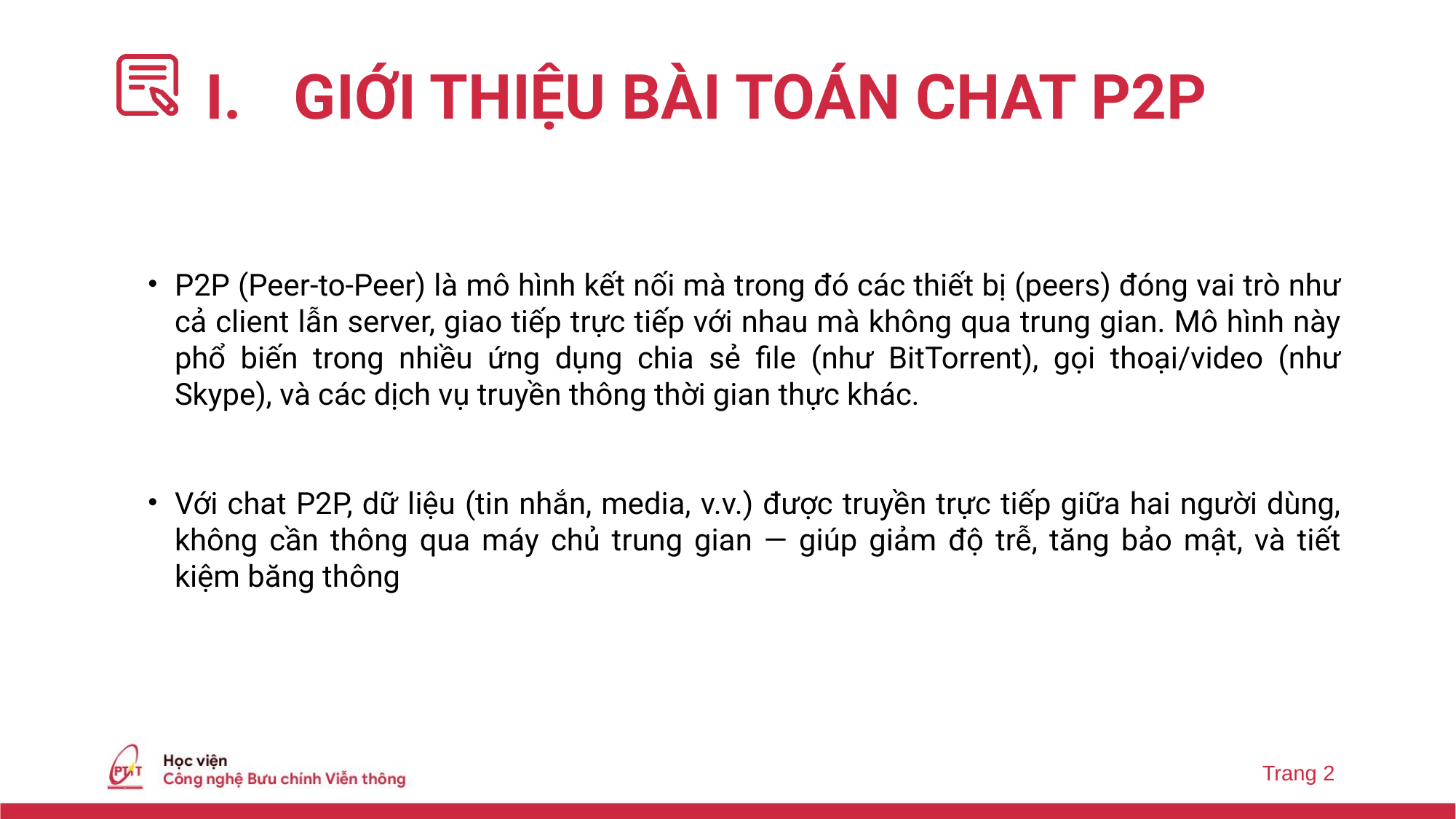

# GIỚI THIỆU BÀI TOÁN CHAT P2P

P2P (Peer-to-Peer) là mô hình kết nối mà trong đó các thiết bị (peers) đóng vai trò như cả client lẫn server, giao tiếp trực tiếp với nhau mà không qua trung gian. Mô hình này phổ biến trong nhiều ứng dụng chia sẻ file (như BitTorrent), gọi thoại/video (như Skype), và các dịch vụ truyền thông thời gian thực khác.

Với chat P2P, dữ liệu (tin nhắn, media, v.v.) được truyền trực tiếp giữa hai người dùng, không cần thông qua máy chủ trung gian — giúp giảm độ trễ, tăng bảo mật, và tiết kiệm băng thông